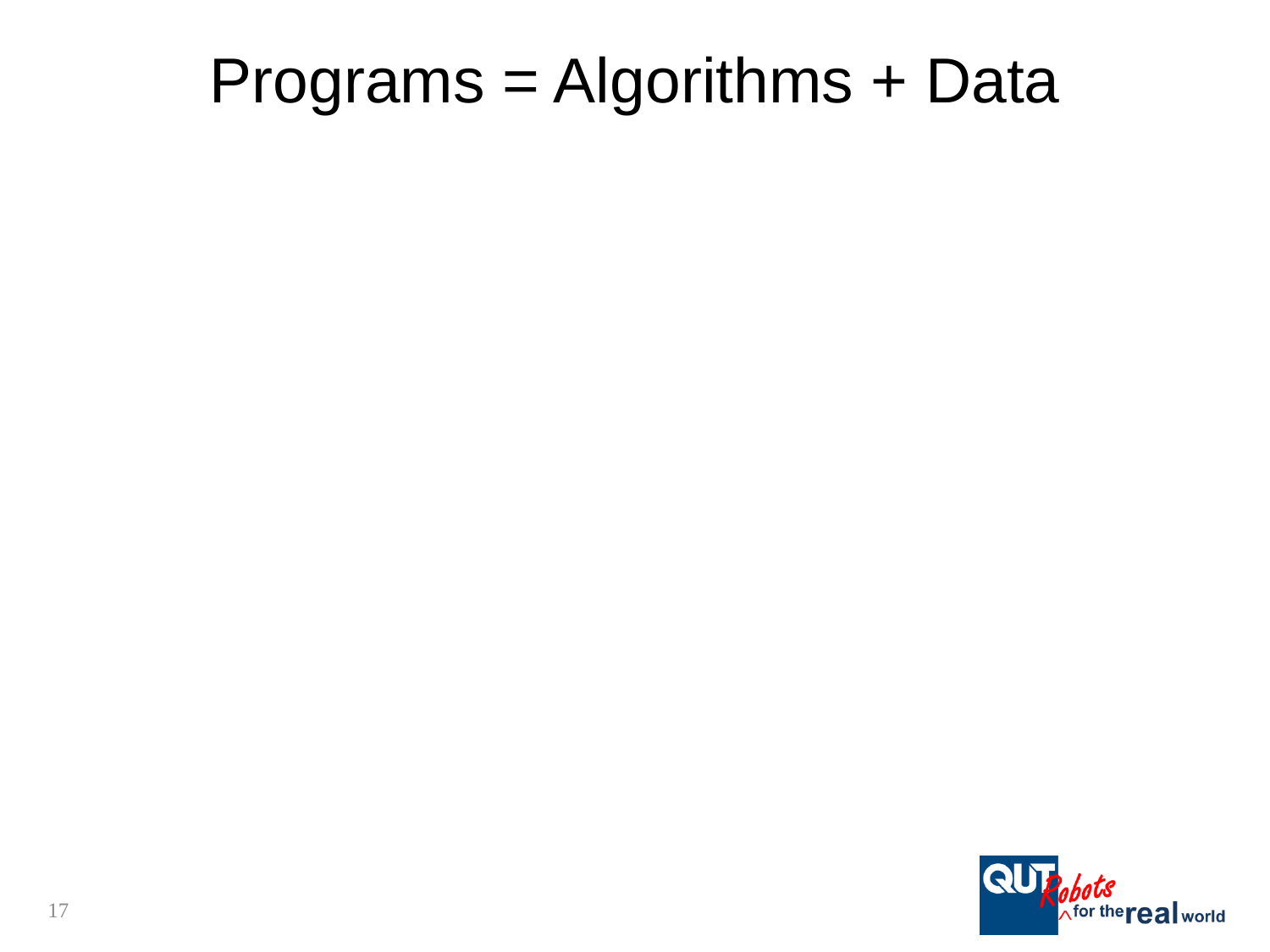

# Programs = Algorithms + Data

17